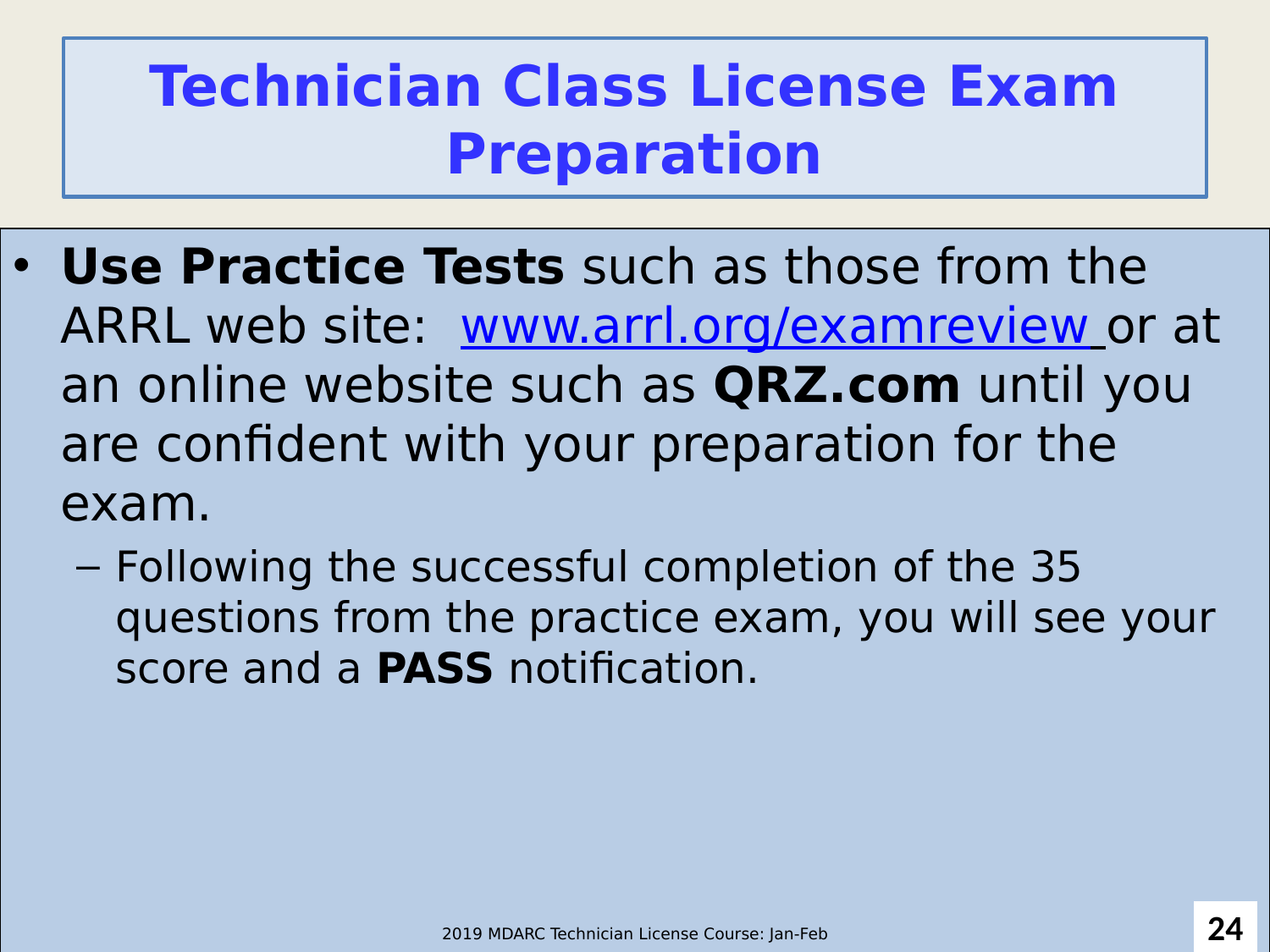

# Technician Class License Exam Preparation
Use Practice Tests such as those from the ARRL web site:  www.arrl.org/examreview or at an online website such as QRZ.com until you are confident with your preparation for the exam.
Following the successful completion of the 35 questions from the practice exam, you will see your score and a PASS notification.
24
2019 MDARC Technician License Course: Jan-Feb